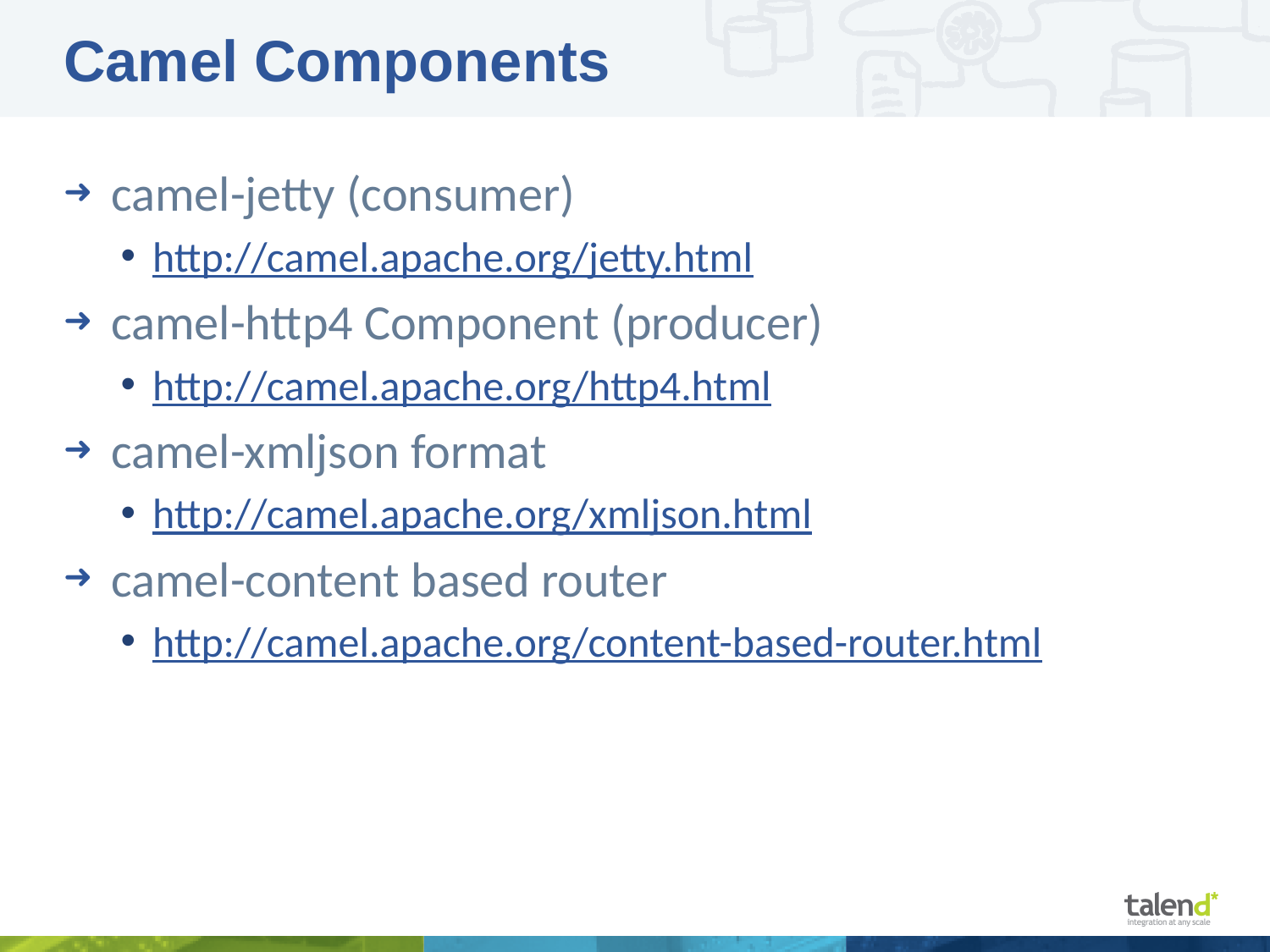

# Camel Components
camel-jetty (consumer)
http://camel.apache.org/jetty.html
camel-http4 Component (producer)
http://camel.apache.org/http4.html
camel-xmljson format
http://camel.apache.org/xmljson.html
camel-content based router
http://camel.apache.org/content-based-router.html